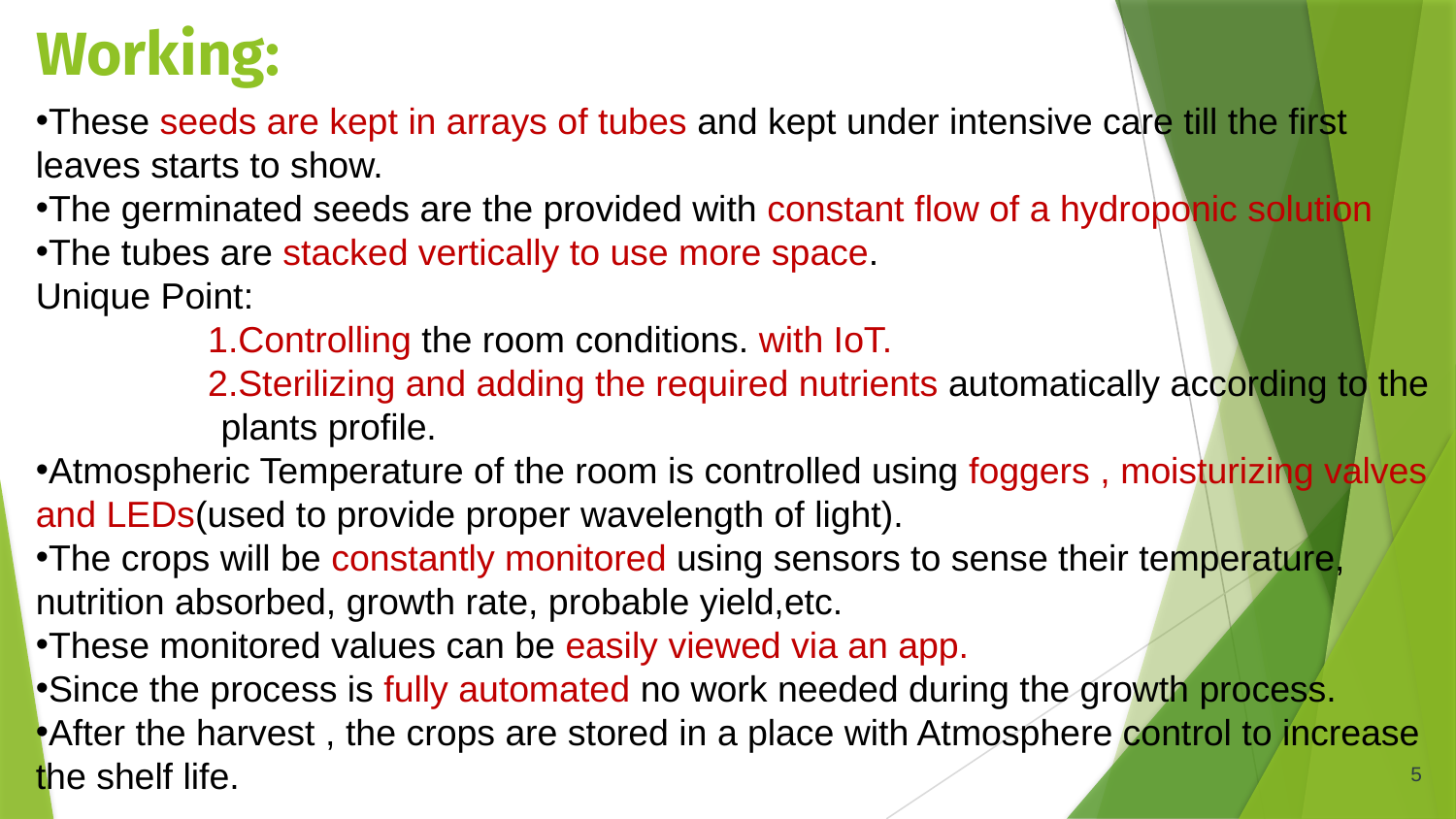

# Working:
These seeds are kept in arrays of tubes and kept under intensive care till the first leaves starts to show.
The germinated seeds are the provided with constant flow of a hydroponic solution
The tubes are stacked vertically to use more space.
Unique Point:
Controlling the room conditions. with IoT.
Sterilizing and adding the required nutrients automatically according to the plants profile.
Atmospheric Temperature of the room is controlled using foggers , moisturizing valves and LEDs(used to provide proper wavelength of light).
The crops will be constantly monitored using sensors to sense their temperature, nutrition absorbed, growth rate, probable yield,etc.
These monitored values can be easily viewed via an app.
Since the process is fully automated no work needed during the growth process.
After the harvest , the crops are stored in a place with Atmosphere control to increase the shelf life.
5